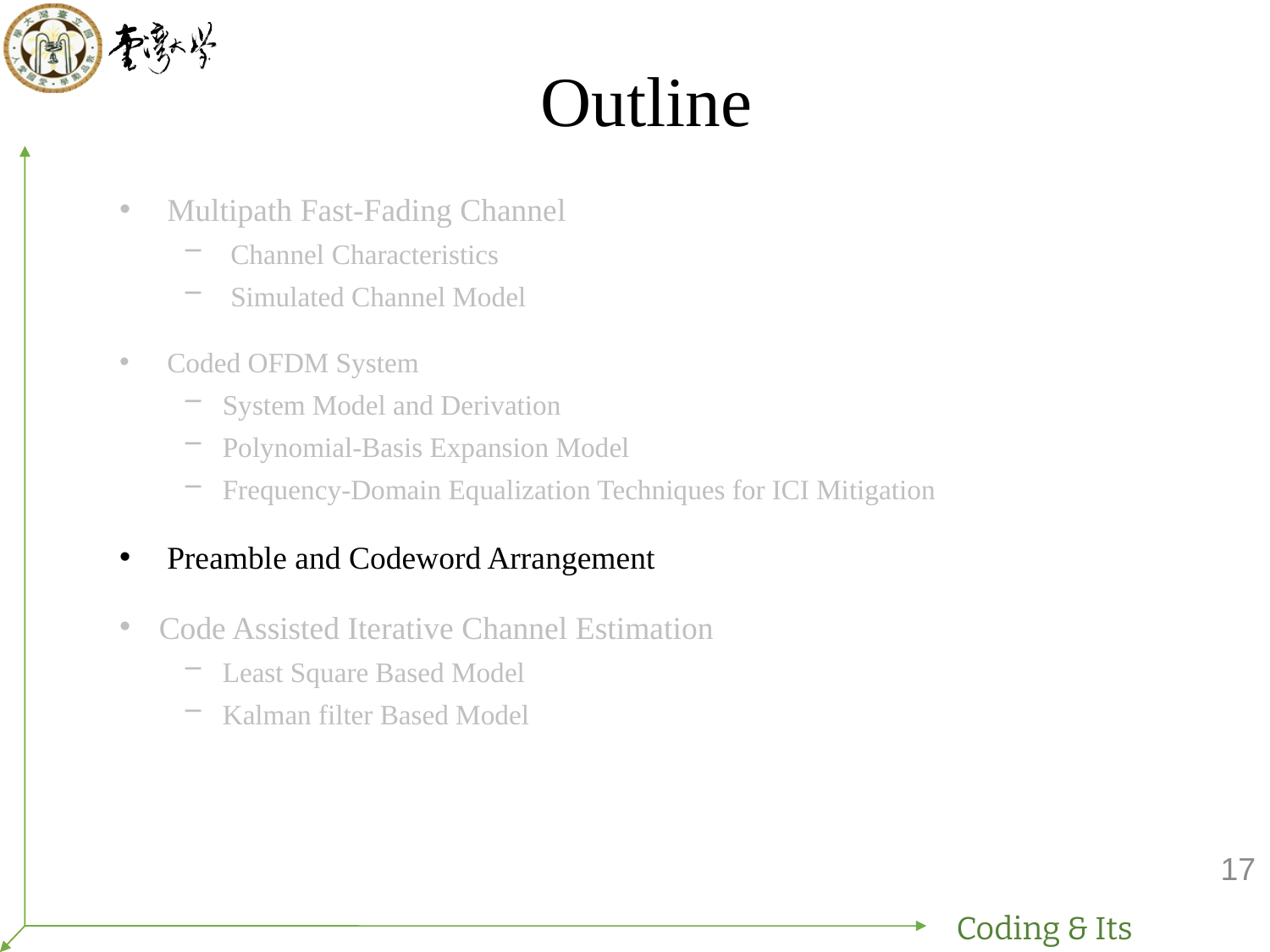

# Outline
Multipath Fast-Fading Channel
Channel Characteristics
Simulated Channel Model
Coded OFDM System
System Model and Derivation
Polynomial-Basis Expansion Model
Frequency-Domain Equalization Techniques for ICI Mitigation
Preamble and Codeword Arrangement
Code Assisted Iterative Channel Estimation
Least Square Based Model
Kalman filter Based Model